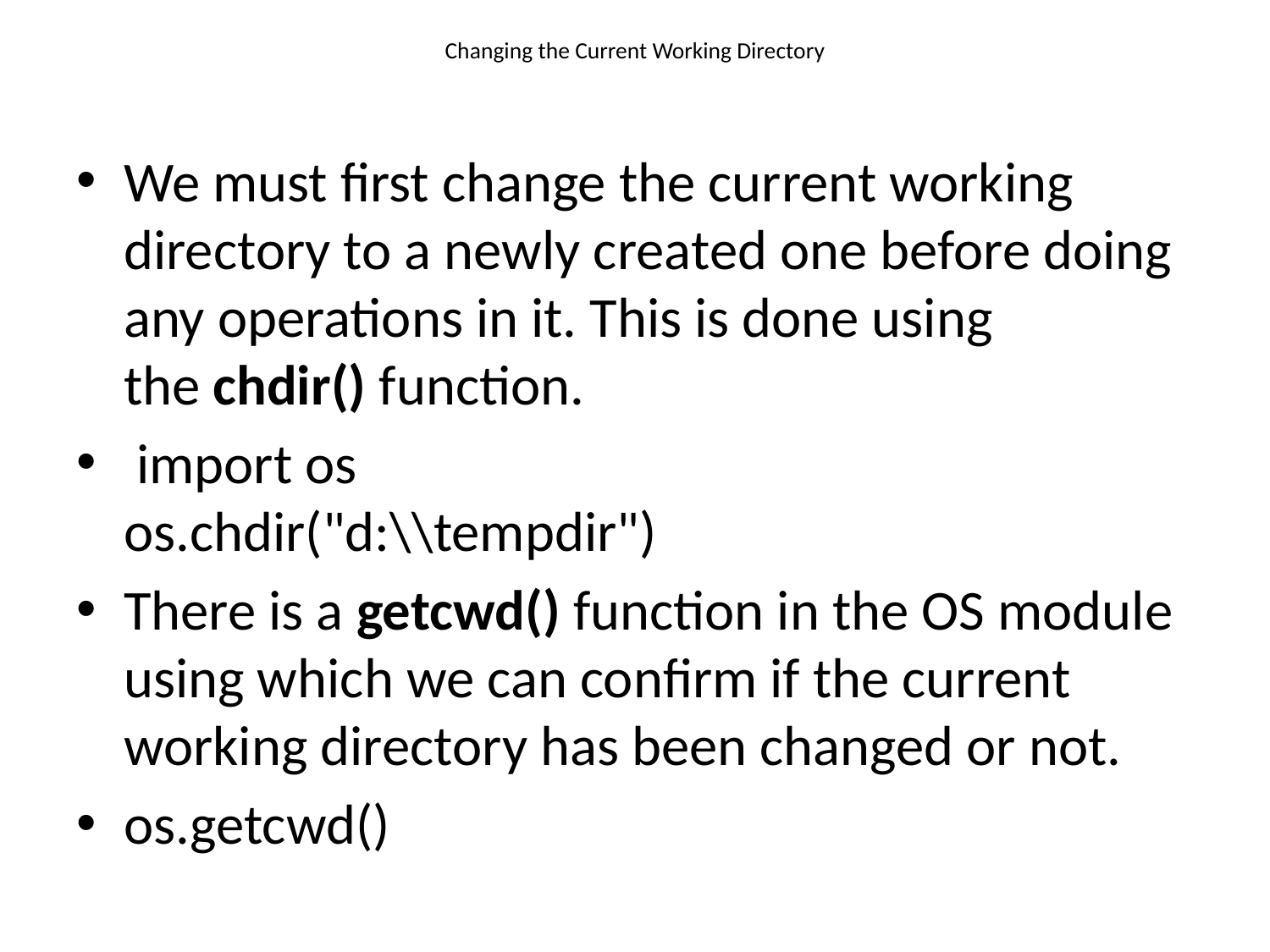

# Changing the Current Working Directory
We must first change the current working directory to a newly created one before doing any operations in it. This is done using the chdir() function.
 import os
os.chdir("d:\\tempdir")
There is a getcwd() function in the OS module using which we can confirm if the current working directory has been changed or not.
os.getcwd()